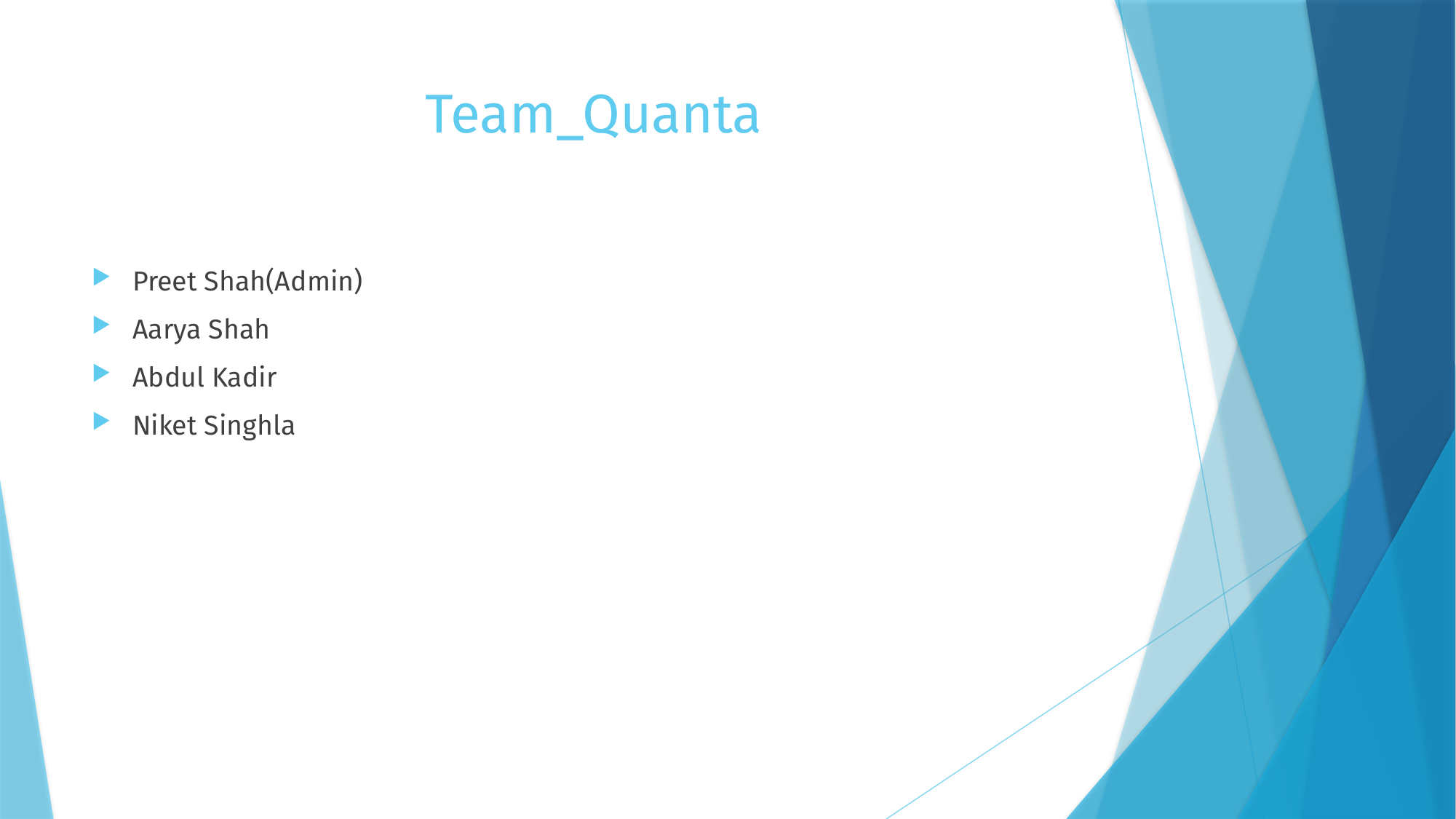

# Team_Quanta
Preet Shah(Admin)
Aarya Shah
Abdul Kadir
Niket Singhla